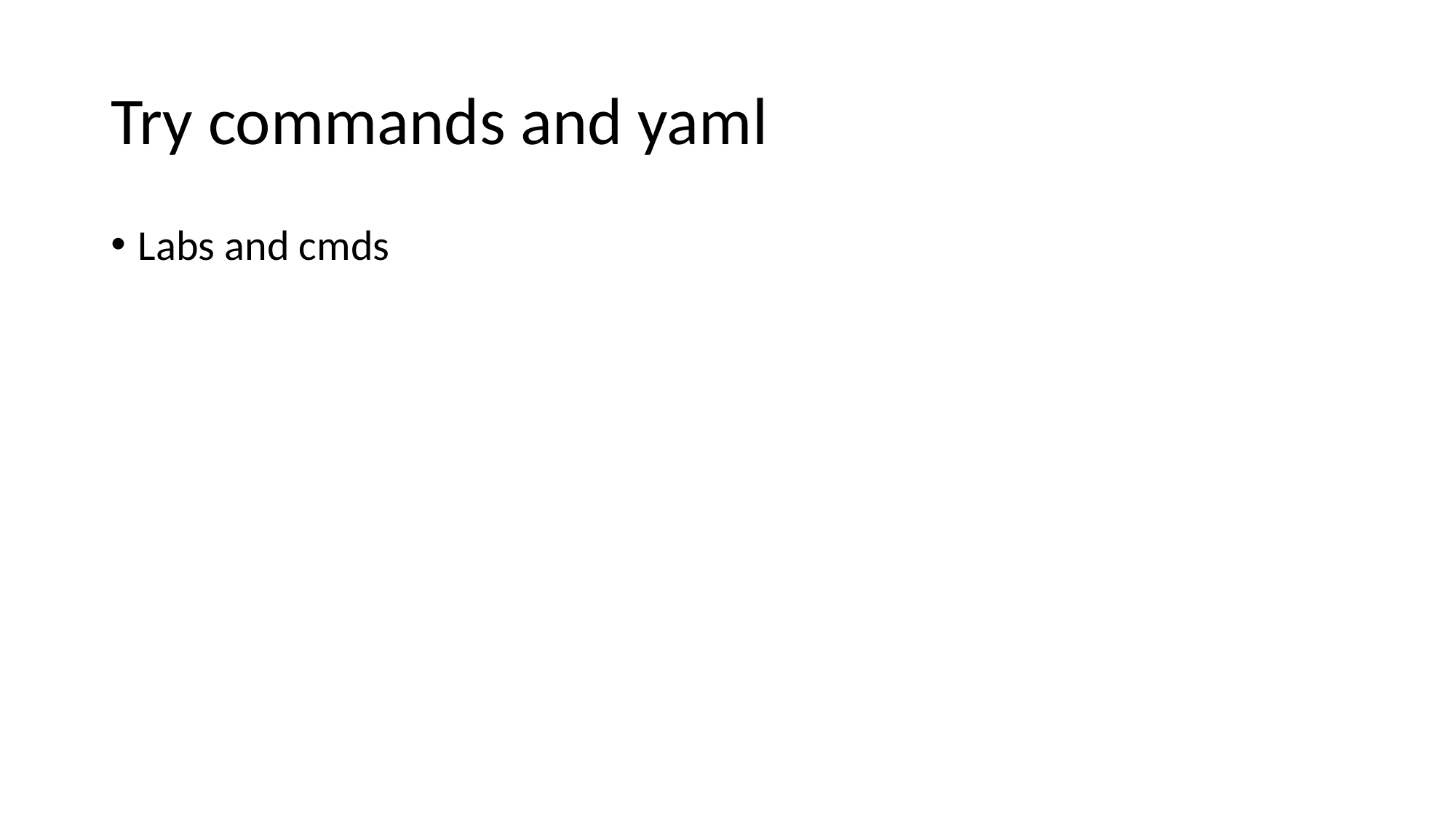

# Try commands and yaml
Labs and cmds